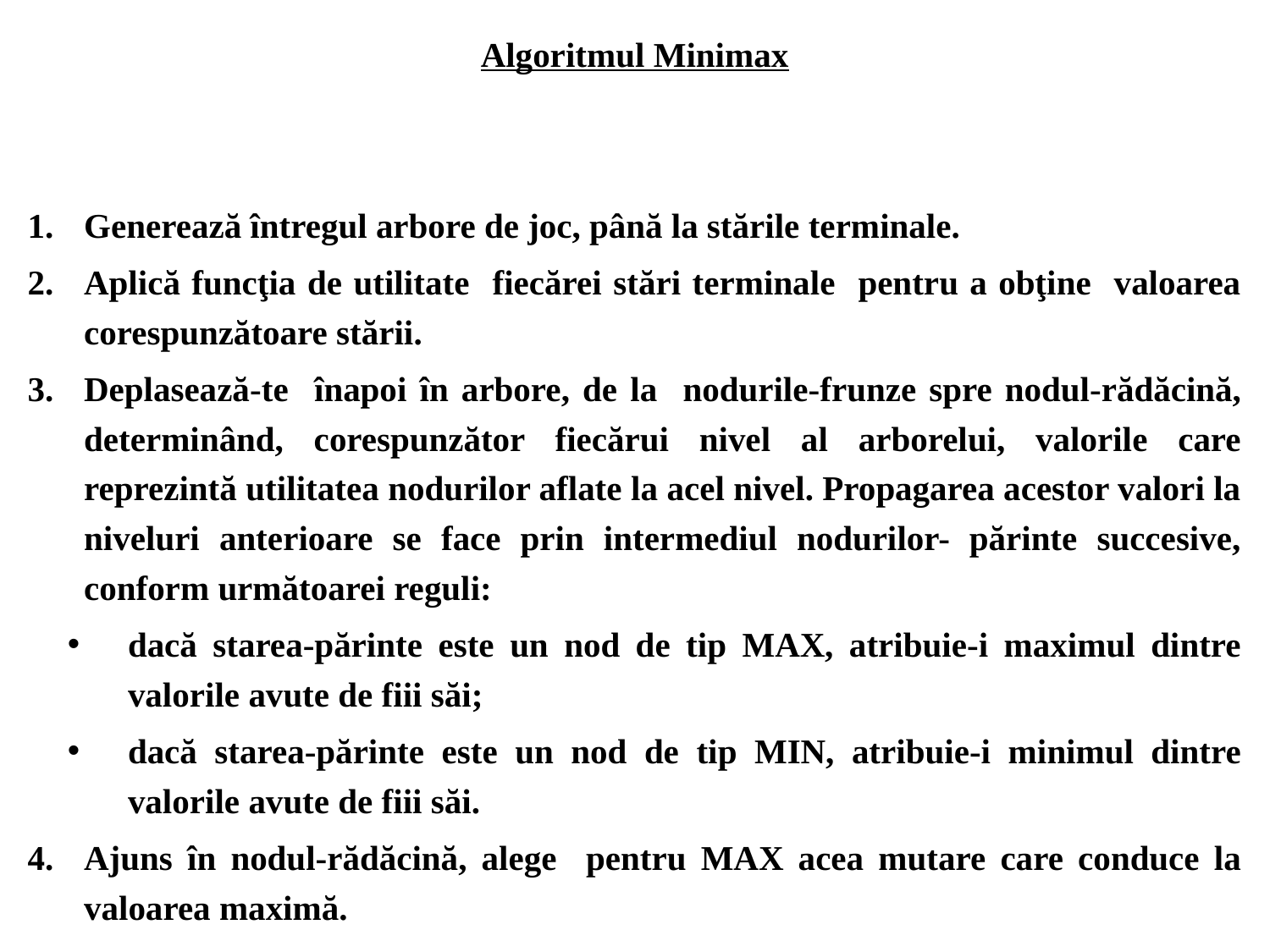

Algoritmul Minimax

Generează întregul arbore de joc, până la stările terminale.
Aplică funcţia de utilitate  fiecărei stări terminale  pentru a obţine  valoarea corespunzătoare stării.
Deplasează-te  înapoi în arbore, de la  nodurile-frunze spre nodul-rădăcină, determinând, corespunzător fiecărui nivel al arborelui, valorile care reprezintă utilitatea nodurilor aflate la acel nivel. Propagarea acestor valori la niveluri anterioare se face prin intermediul nodurilor- părinte succesive, conform următoarei reguli:
dacă starea-părinte este un nod de tip MAX, atribuie-i maximul dintre valorile avute de fiii săi;
dacă starea-părinte este un nod de tip MIN, atribuie-i minimul dintre valorile avute de fiii săi.
Ajuns în nodul-rădăcină, alege  pentru MAX acea mutare care conduce la valoarea maximă.